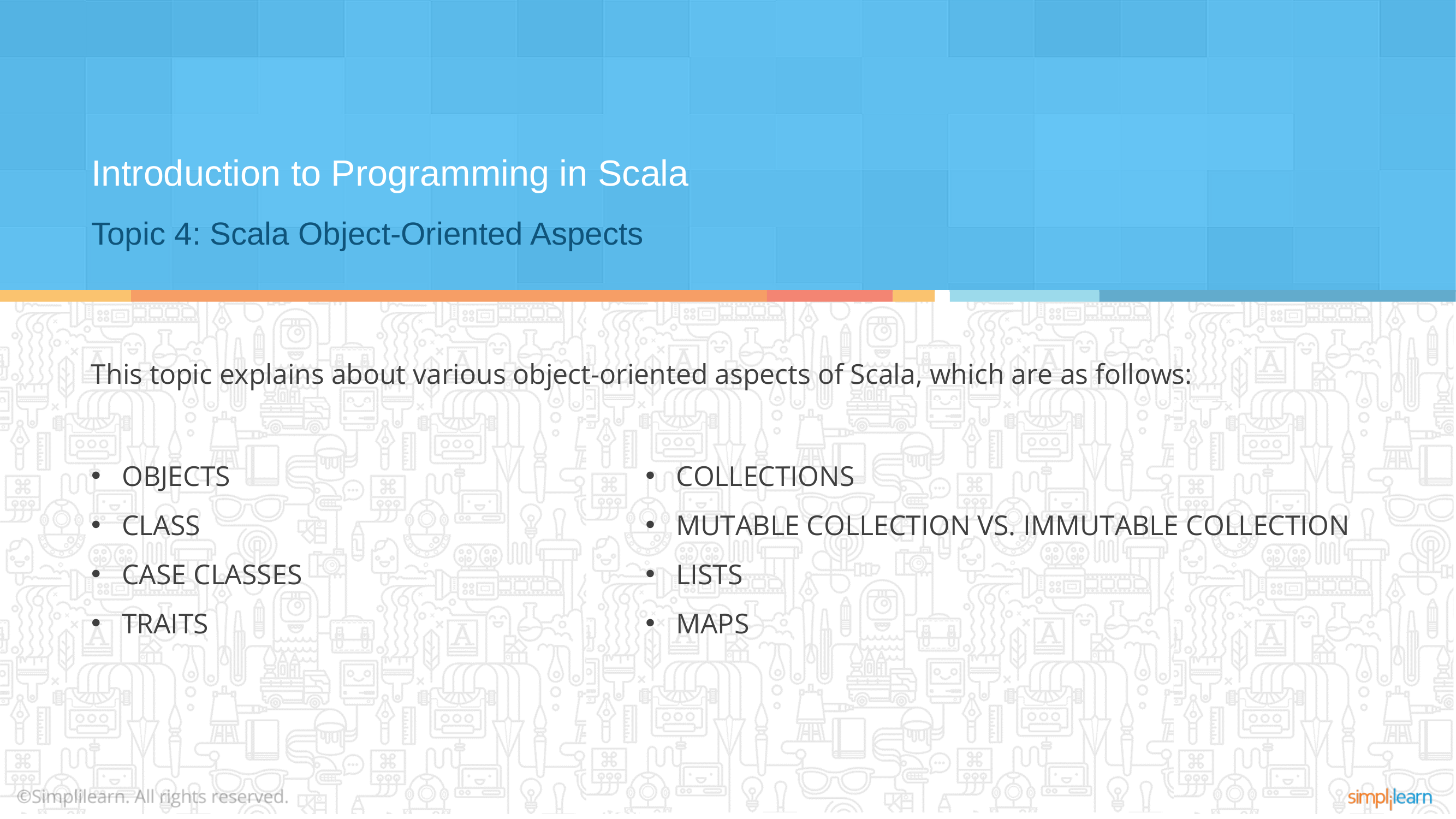

Introduction to Programming in Scala
Topic 4: Scala Object-Oriented Aspects
This topic explains about various object-oriented aspects of Scala, which are as follows:
OBJECTS
CLASS
CASE CLASSES
TRAITS
COLLECTIONS
MUTABLE COLLECTION VS. IMMUTABLE COLLECTION
LISTS
MAPS